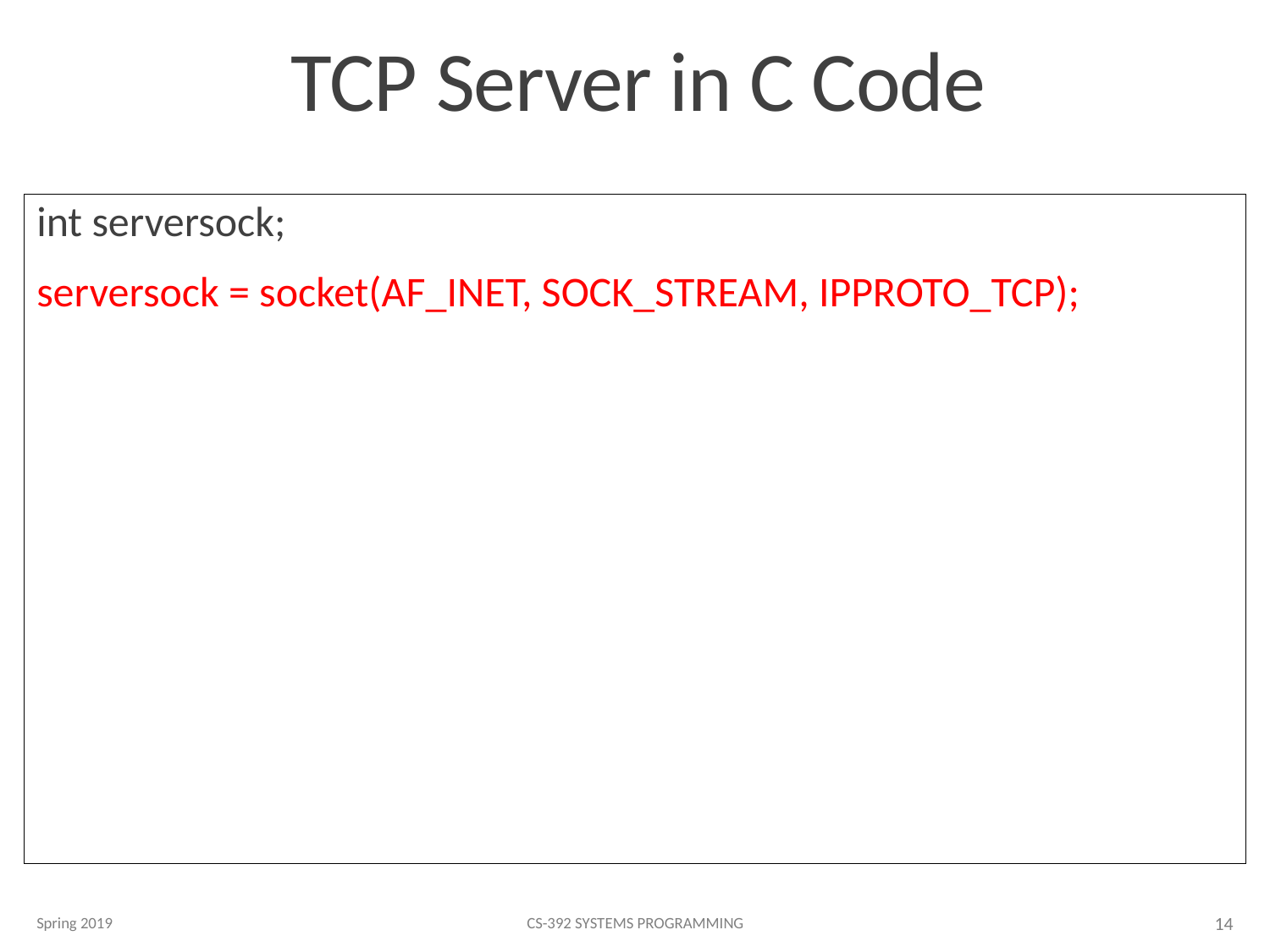

# TCP Server in C Code
int serversock;
serversock = socket(AF_INET, SOCK_STREAM, IPPROTO_TCP);
Spring 2019
CS-392 Systems Programming
14